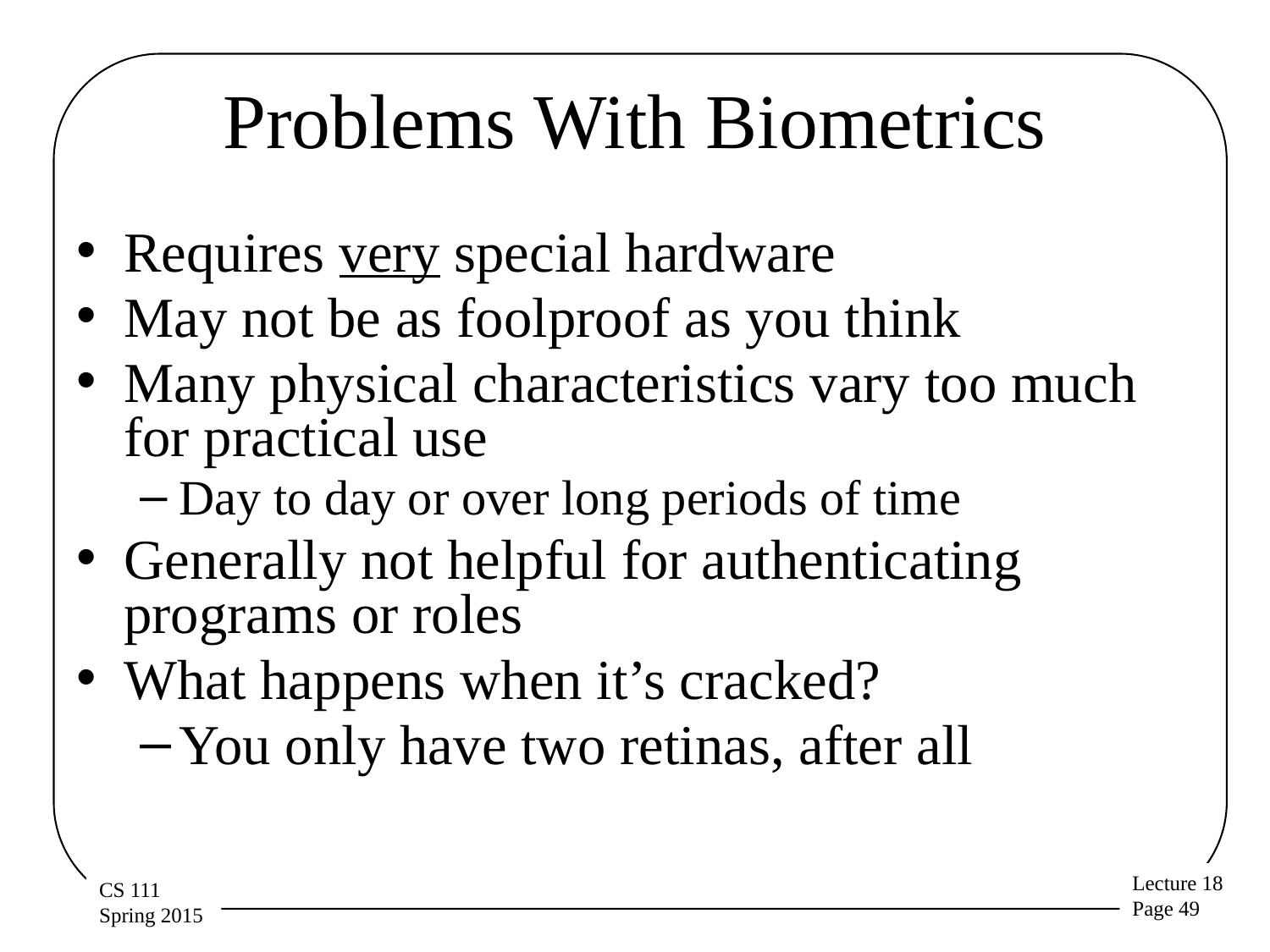

# Problems With Biometrics
Requires very special hardware
May not be as foolproof as you think
Many physical characteristics vary too much for practical use
Day to day or over long periods of time
Generally not helpful for authenticating programs or roles
What happens when it’s cracked?
You only have two retinas, after all